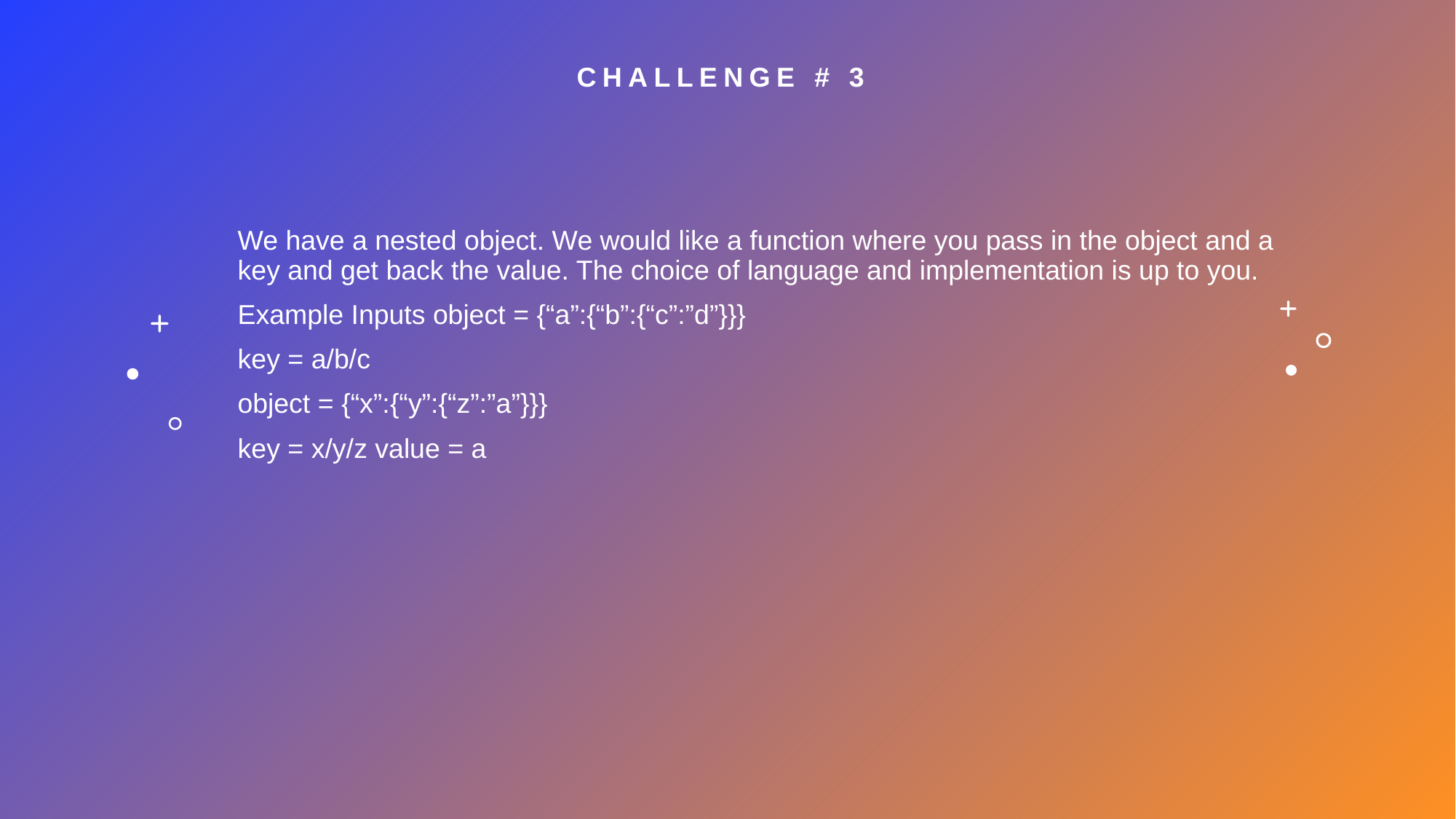

# Challenge # 3
We have a nested object. We would like a function where you pass in the object and a key and get back the value. The choice of language and implementation is up to you.
Example Inputs object = {“a”:{“b”:{“c”:”d”}}}
key = a/b/c
object = {“x”:{“y”:{“z”:”a”}}}
key = x/y/z value = a